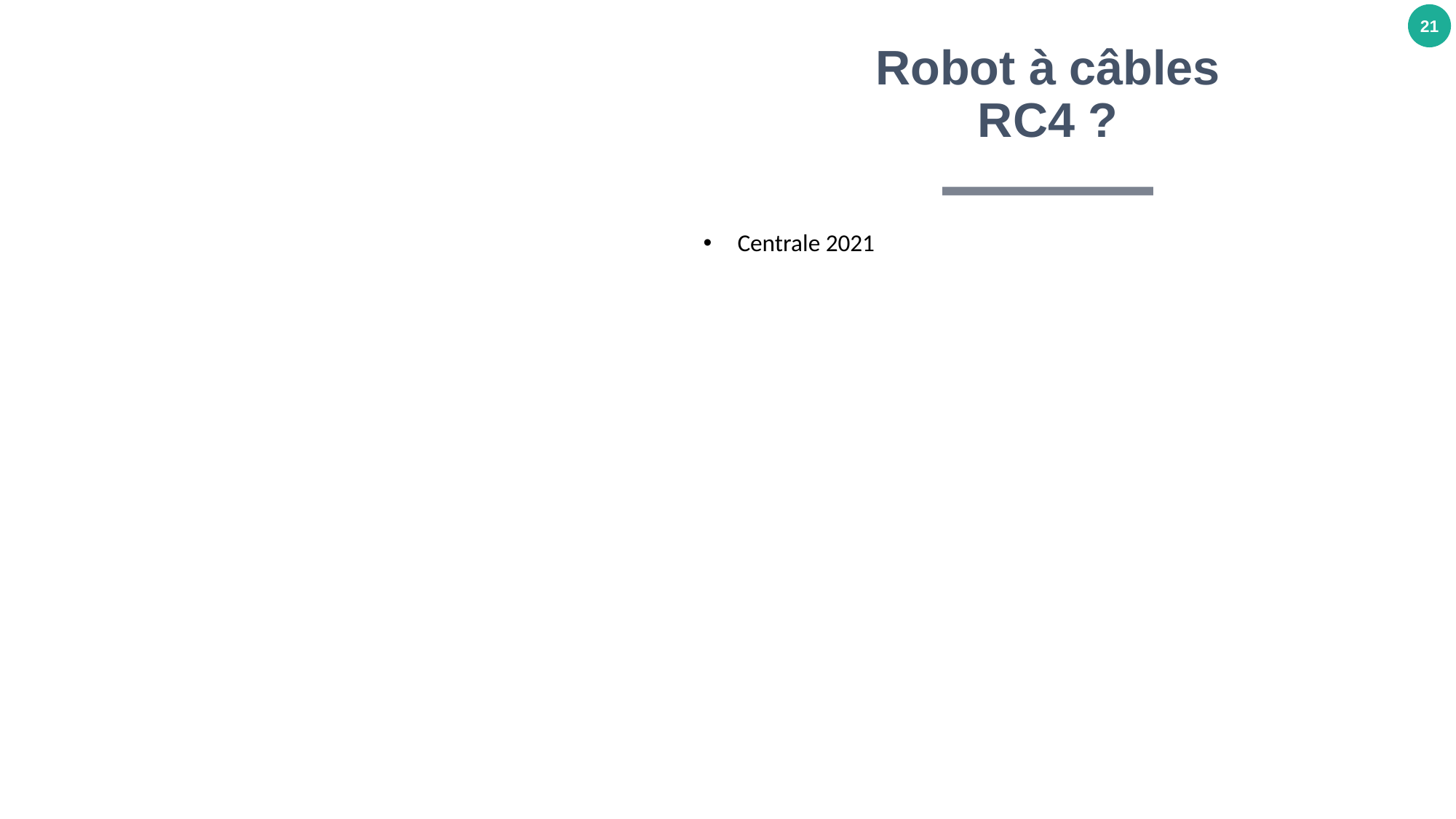

# Robot à câbles RC4 ?
Centrale 2021